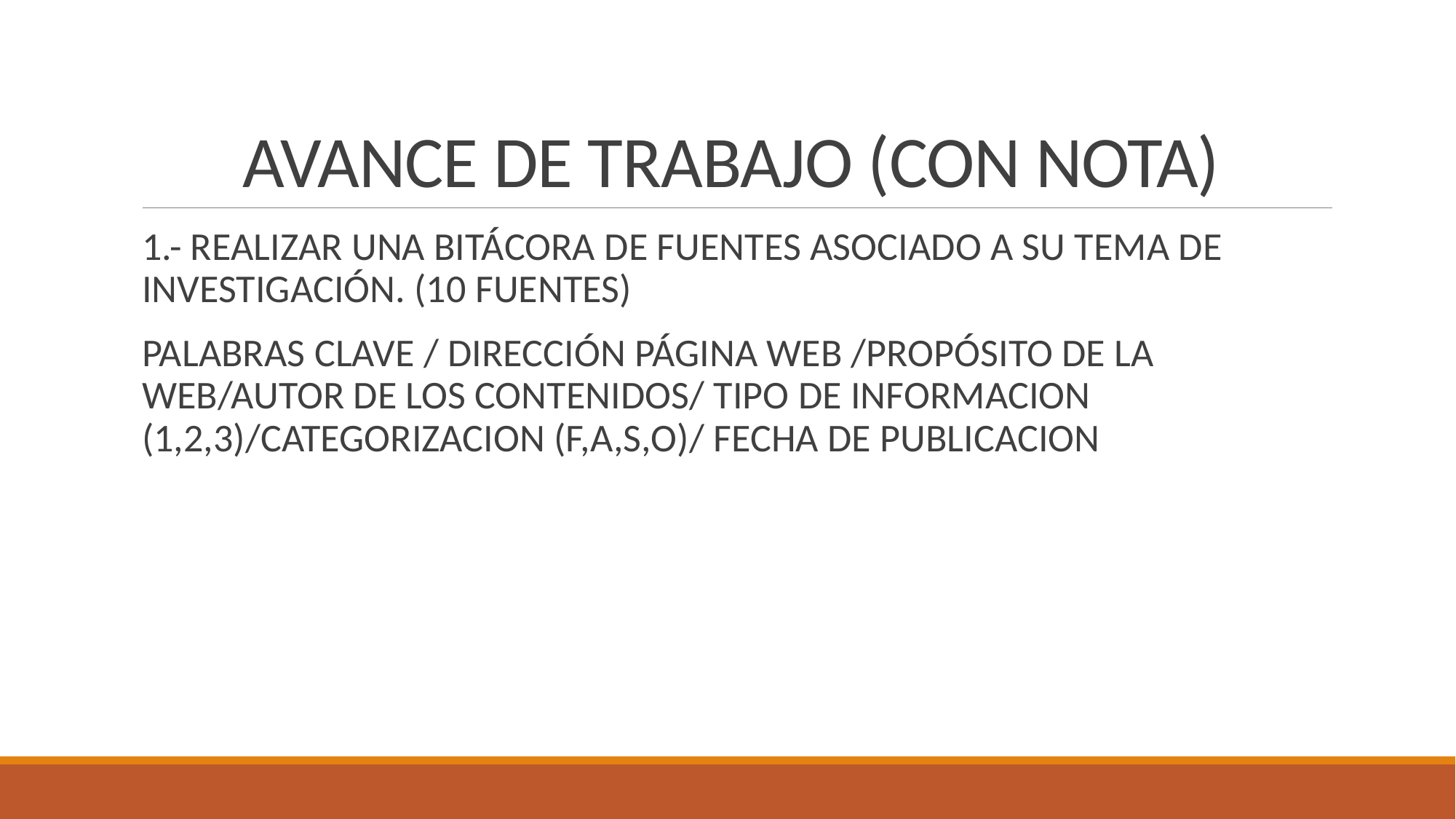

# AVANCE DE TRABAJO (CON NOTA)
1.- REALIZAR UNA BITÁCORA DE FUENTES ASOCIADO A SU TEMA DE INVESTIGACIÓN. (10 FUENTES)
PALABRAS CLAVE / DIRECCIÓN PÁGINA WEB /PROPÓSITO DE LA WEB/AUTOR DE LOS CONTENIDOS/ TIPO DE INFORMACION (1,2,3)/CATEGORIZACION (F,A,S,O)/ FECHA DE PUBLICACION